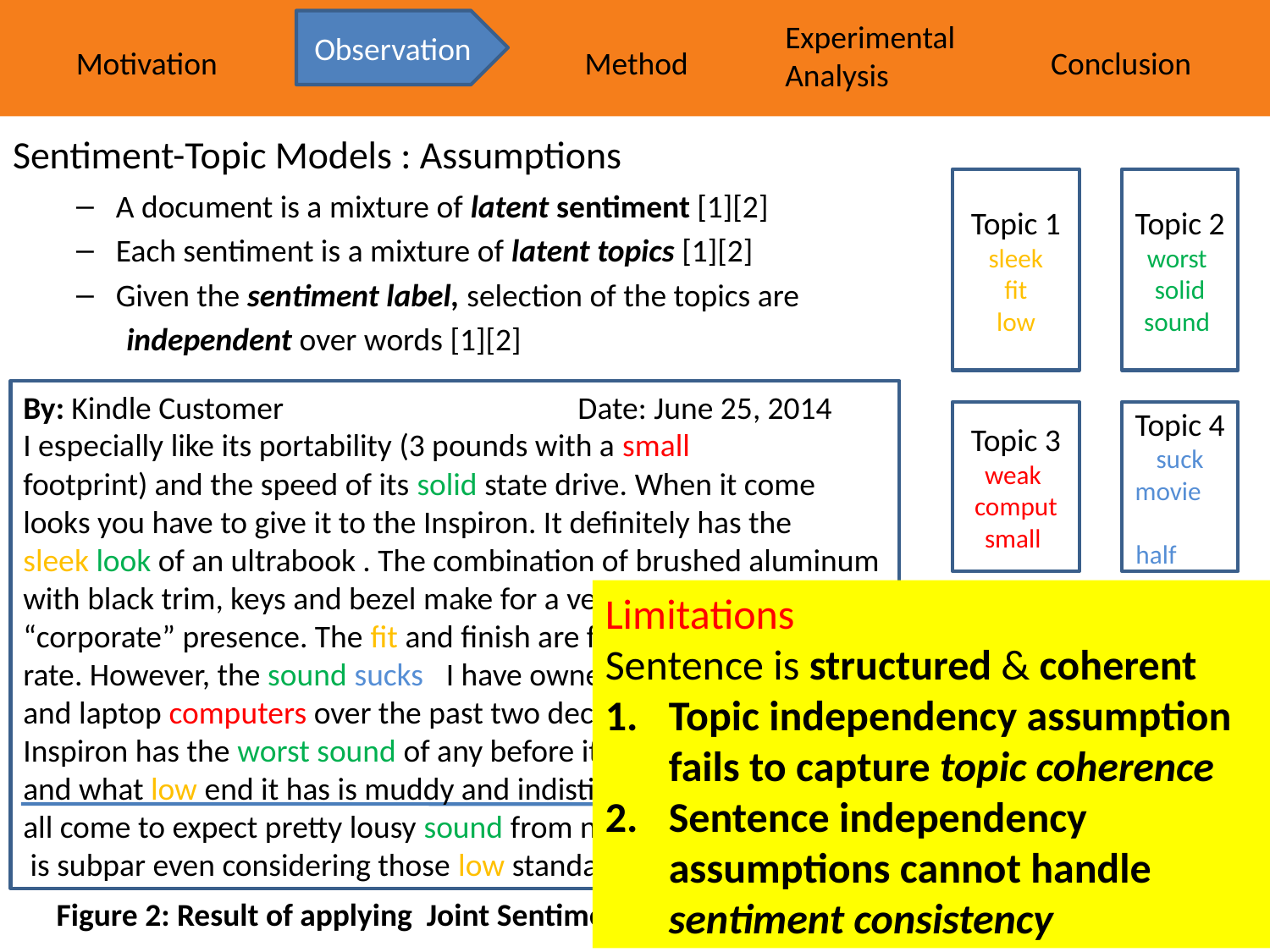

Motivation
Observation
Method
Experimental
Analysis
Conclusion

# Sentiment-Topic Models : Assumptions
Topic 1
sleek
fit
low
Topic 2
worst
solid
sound
A document is a mixture of latent sentiment [1][2]
Each sentiment is a mixture of latent topics [1][2]
Given the sentiment label, selection of the topics are
       independent over words [1][2]

By: Kindle Customer                                         Date: June 25, 2014
I especially like its portability (3 pounds with a small
footprint) and the speed of its solid state drive. When it come
looks you have to give it to the Inspiron. It definitely has the
sleek look of an ultrabook . The combination of brushed aluminum
with black trim, keys and bezel make for a very classy,
“corporate” presence. The fit and finish are first
rate. However, the sound sucks . I have owned 10 notebook
and laptop computers over the past two decades and this
Inspiron has the worst sound of any before it.  It is weak, tinny
and what low end it has is muddy and indistinct. While we’ve
all come to expect pretty lousy sound from notebooks, this
 is subpar even considering those low standards.

Topic 3
weak
comput
small
Topic 4
suck
movie
half
Limitations
Sentence is structured & coherent
Topic independency assumption fails to capture topic coherence
Sentence independency assumptions cannot handle sentiment consistency
3
            Figure 2: Result of applying  Joint Sentiment Topic model [1]